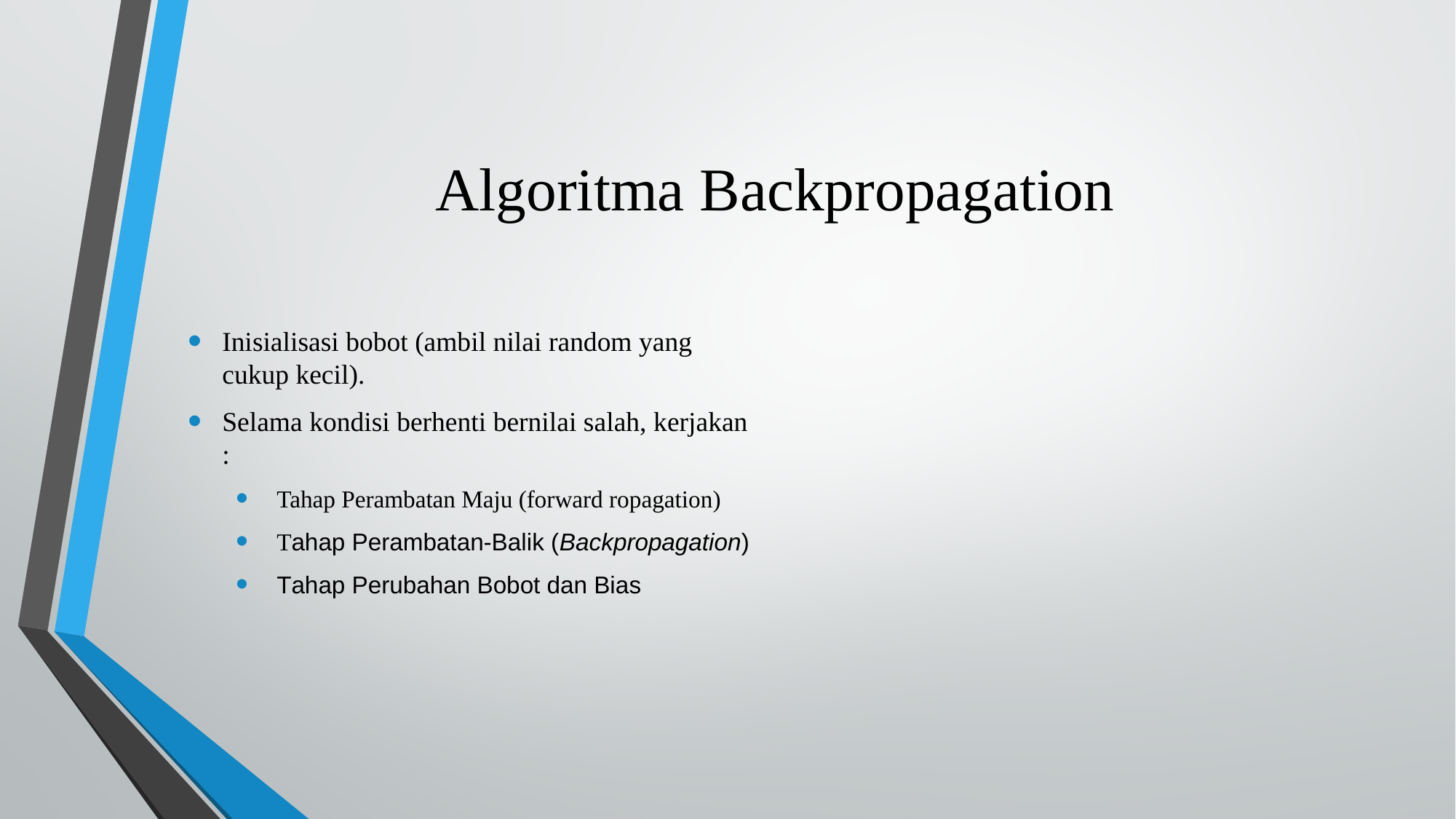

# Algoritma Backpropagation
Inisialisasi bobot (ambil nilai random yang cukup kecil).
Selama kondisi berhenti bernilai salah, kerjakan :
Tahap Perambatan Maju (forward ropagation)
Tahap Perambatan-Balik (Backpropagation)
Tahap Perubahan Bobot dan Bias